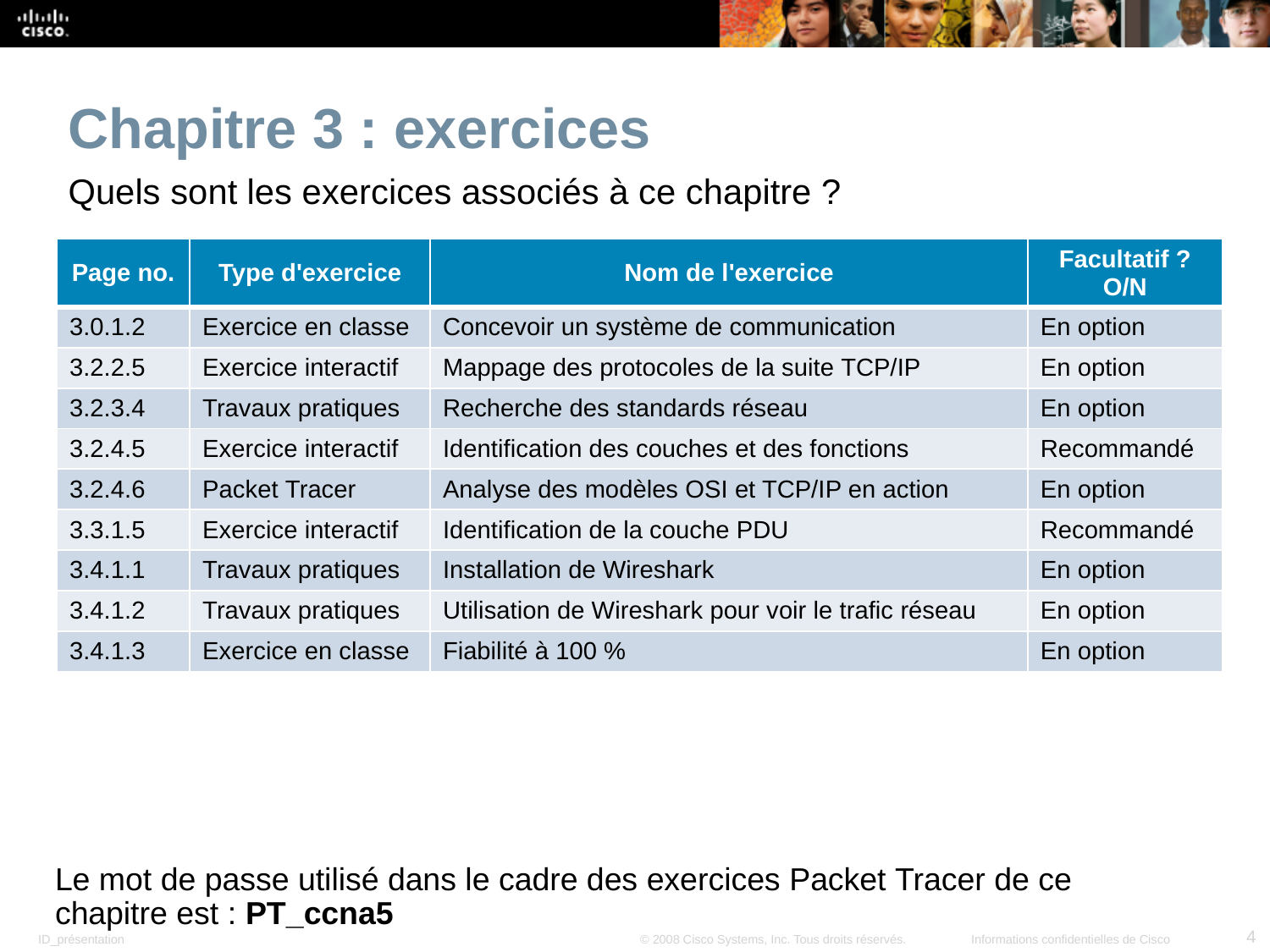

Chapitre 3 : exercices
Quels sont les exercices associés à ce chapitre ?

| Page no. | Type d'exercice | Nom de l'exercice | Facultatif ? O/N |
| --- | --- | --- | --- |
| 3.0.1.2 | Exercice en classe | Concevoir un système de communication | En option |
| 3.2.2.5 | Exercice interactif | Mappage des protocoles de la suite TCP/IP | En option |
| 3.2.3.4 | Travaux pratiques | Recherche des standards réseau | En option |
| 3.2.4.5 | Exercice interactif | Identification des couches et des fonctions | Recommandé |
| 3.2.4.6 | Packet Tracer | Analyse des modèles OSI et TCP/IP en action | En option |
| 3.3.1.5 | Exercice interactif | Identification de la couche PDU | Recommandé |
| 3.4.1.1 | Travaux pratiques | Installation de Wireshark | En option |
| 3.4.1.2 | Travaux pratiques | Utilisation de Wireshark pour voir le trafic réseau | En option |
| 3.4.1.3 | Exercice en classe | Fiabilité à 100 % | En option |
Le mot de passe utilisé dans le cadre des exercices Packet Tracer de ce chapitre est : PT_ccna5